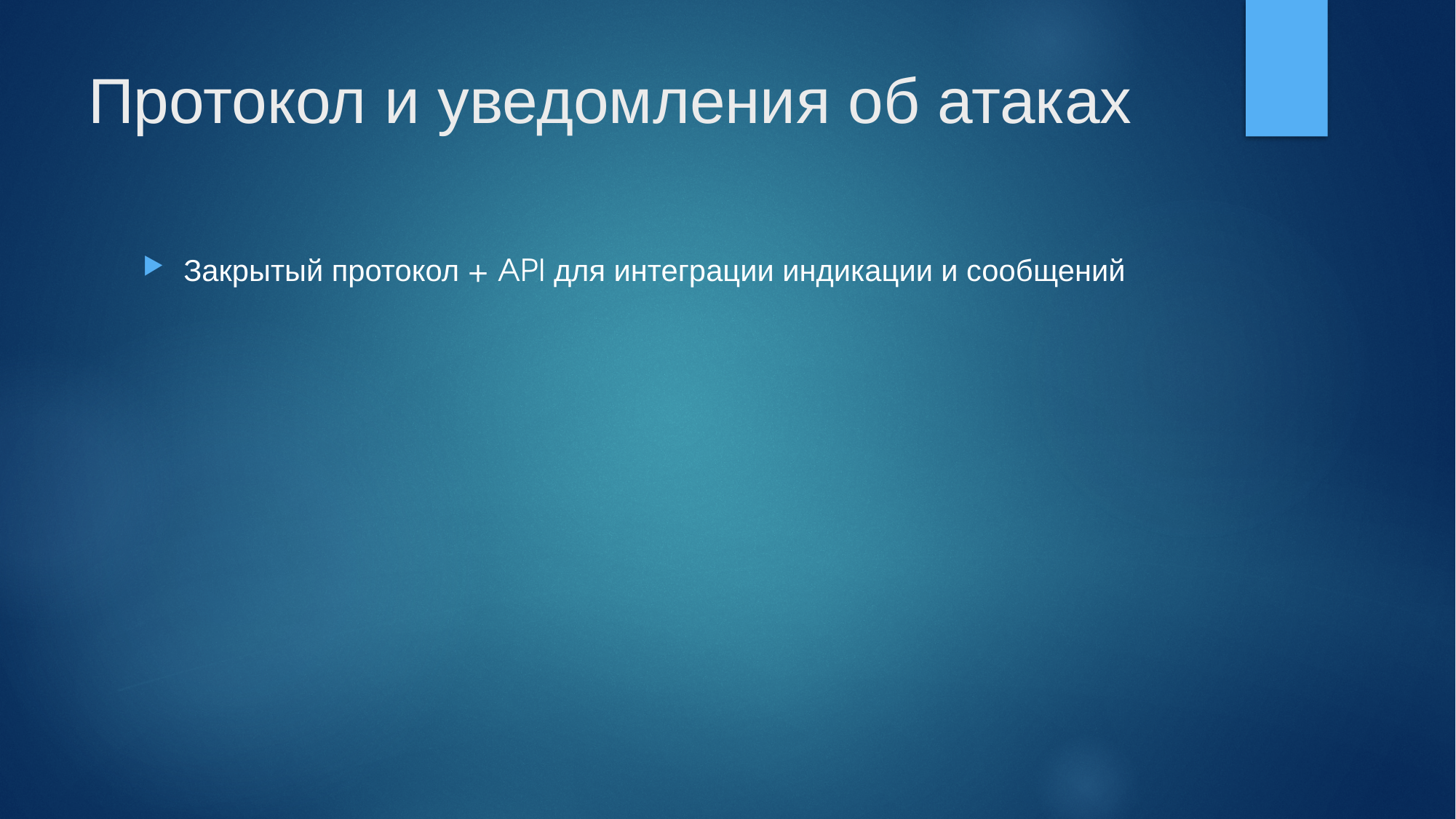

# Протокол и уведомления об атаках
Закрытый протокол + API для интеграции индикации и сообщений